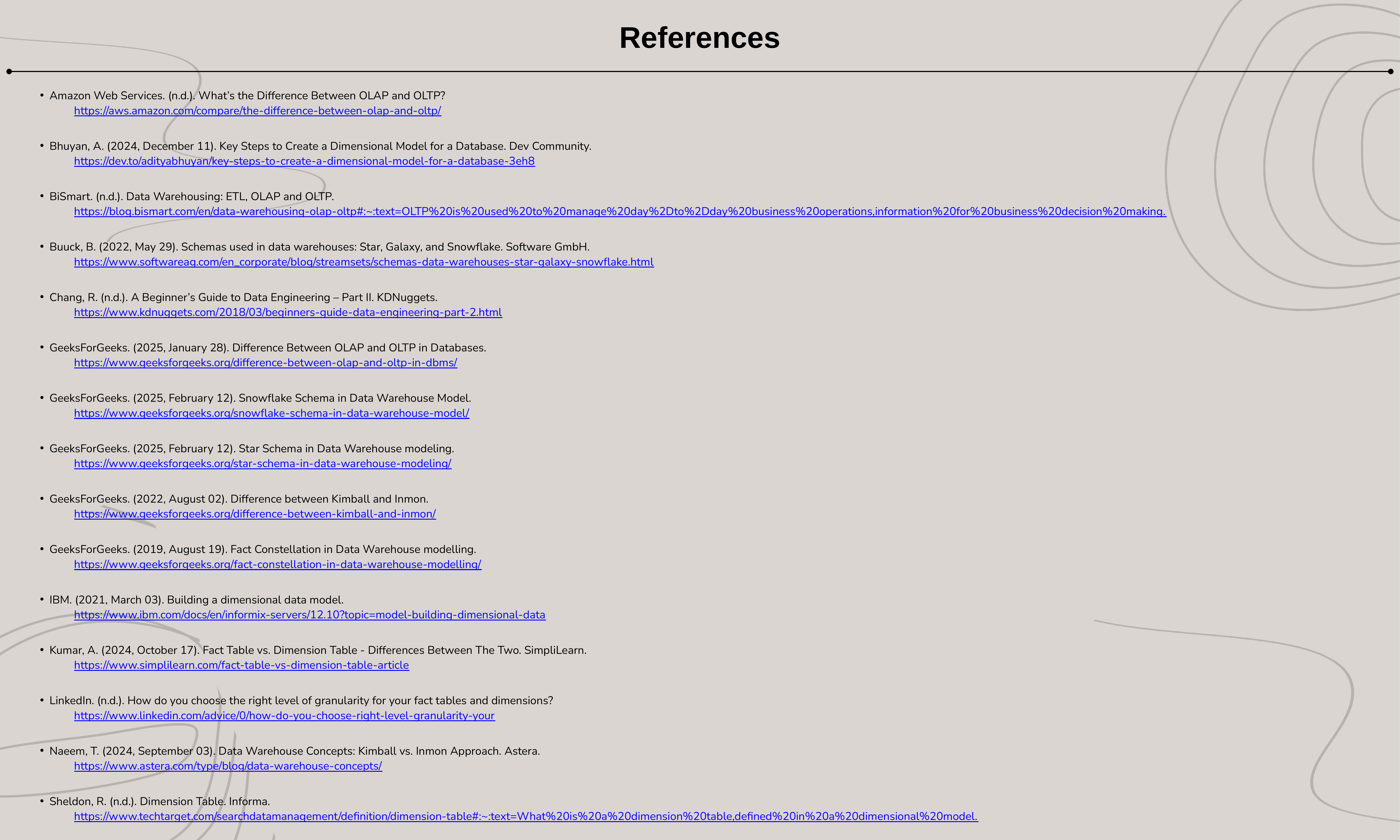

References

Amazon Web Services. (n.d.). What’s the Difference Between OLAP and OLTP?
               https://aws.amazon.com/compare/the-difference-between-olap-and-oltp/

Bhuyan, A. (2024, December 11). Key Steps to Create a Dimensional Model for a Database. Dev Community.
               https://dev.to/adityabhuyan/key-steps-to-create-a-dimensional-model-for-a-database-3eh8

BiSmart. (n.d.). Data Warehousing: ETL, OLAP and OLTP.
               https://blog.bismart.com/en/data-warehousing-olap-oltp#:~:text=OLTP%20is%20used%20to%20manage%20day%2Dto%2Dday%20business%20operations,information%20for%20business%20decision%20making.

Buuck, B. (2022, May 29). Schemas used in data warehouses: Star, Galaxy, and Snowflake. Software GmbH.
               https://www.softwareag.com/en_corporate/blog/streamsets/schemas-data-warehouses-star-galaxy-snowflake.html

Chang, R. (n.d.). A Beginner’s Guide to Data Engineering – Part II. KDNuggets.
               https://www.kdnuggets.com/2018/03/beginners-guide-data-engineering-part-2.html

GeeksForGeeks. (2025, January 28). Difference Between OLAP and OLTP in Databases.
               https://www.geeksforgeeks.org/difference-between-olap-and-oltp-in-dbms/

GeeksForGeeks. (2025, February 12). Snowflake Schema in Data Warehouse Model.
               https://www.geeksforgeeks.org/snowflake-schema-in-data-warehouse-model/

GeeksForGeeks. (2025, February 12). Star Schema in Data Warehouse modeling.
               https://www.geeksforgeeks.org/star-schema-in-data-warehouse-modeling/

GeeksForGeeks. (2022, August 02). Difference between Kimball and Inmon.
               https://www.geeksforgeeks.org/difference-between-kimball-and-inmon/

GeeksForGeeks. (2019, August 19). Fact Constellation in Data Warehouse modelling.
               https://www.geeksforgeeks.org/fact-constellation-in-data-warehouse-modelling/

IBM. (2021, March 03). Building a dimensional data model.
               https://www.ibm.com/docs/en/informix-servers/12.10?topic=model-building-dimensional-data

Kumar, A. (2024, October 17). Fact Table vs. Dimension Table - Differences Between The Two. SimpliLearn.
               https://www.simplilearn.com/fact-table-vs-dimension-table-article

LinkedIn. (n.d.). How do you choose the right level of granularity for your fact tables and dimensions?
               https://www.linkedin.com/advice/0/how-do-you-choose-right-level-granularity-your

Naeem, T. (2024, September 03). Data Warehouse Concepts: Kimball vs. Inmon Approach. Astera.
               https://www.astera.com/type/blog/data-warehouse-concepts/

Sheldon, R. (n.d.). Dimension Table. Informa.
               https://www.techtarget.com/searchdatamanagement/definition/dimension-table#:~:text=What%20is%20a%20dimension%20table,defined%20in%20a%20dimensional%20model.